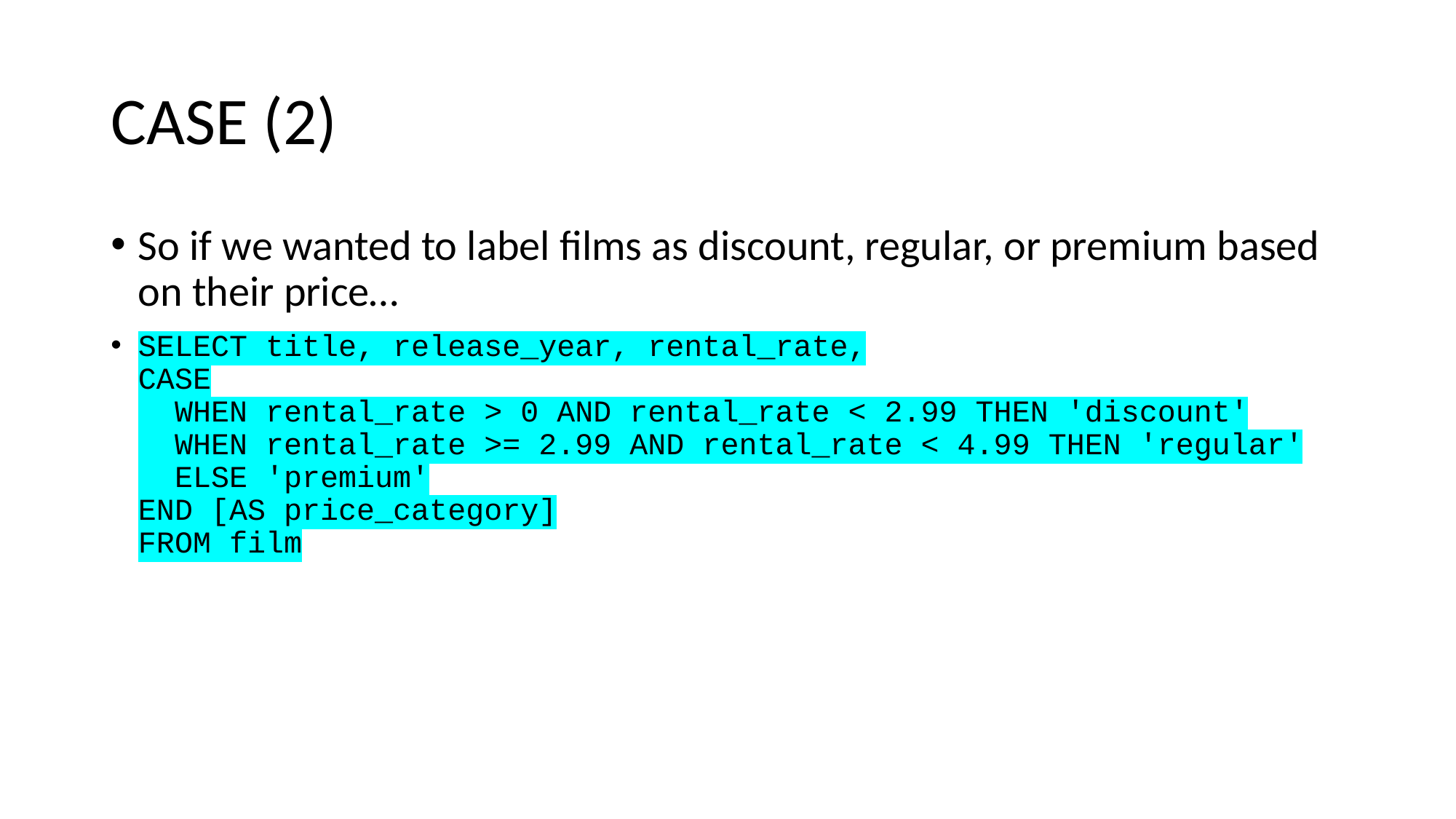

# CASE (2)
So if we wanted to label films as discount, regular, or premium based on their price…
SELECT title, release_year, rental_rate,
CASE
  WHEN rental_rate > 0 AND rental_rate < 2.99 THEN 'discount'
  WHEN rental_rate >= 2.99 AND rental_rate < 4.99 THEN 'regular'
  ELSE 'premium'
END [AS price_category]
FROM film